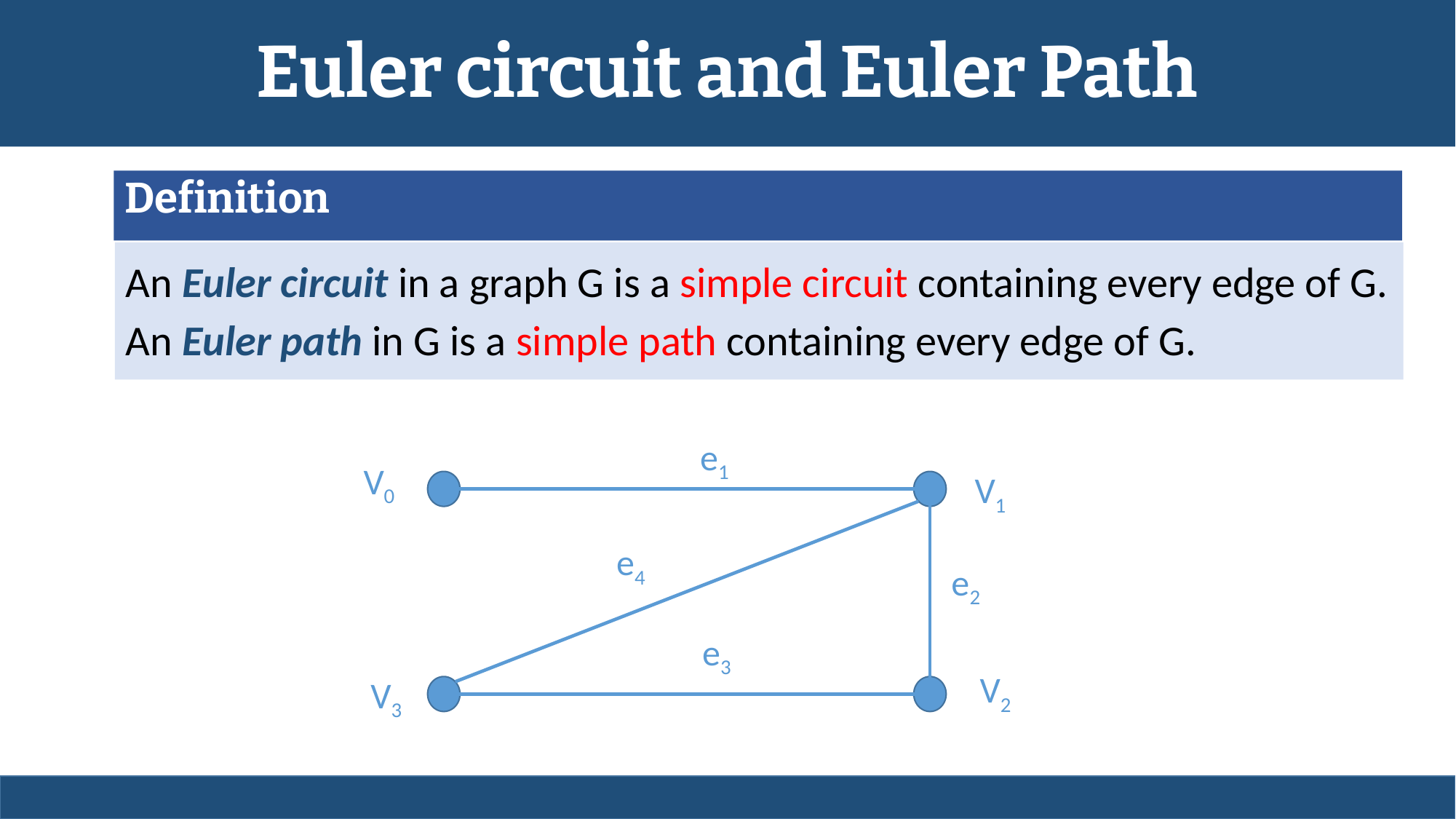

# Euler circuit and Euler Path
Definition
An Euler circuit in a graph G is a simple circuit containing every edge of G. An Euler path in G is a simple path containing every edge of G.
e1
V0

e4
e2
e3

V3
V1
V2
2